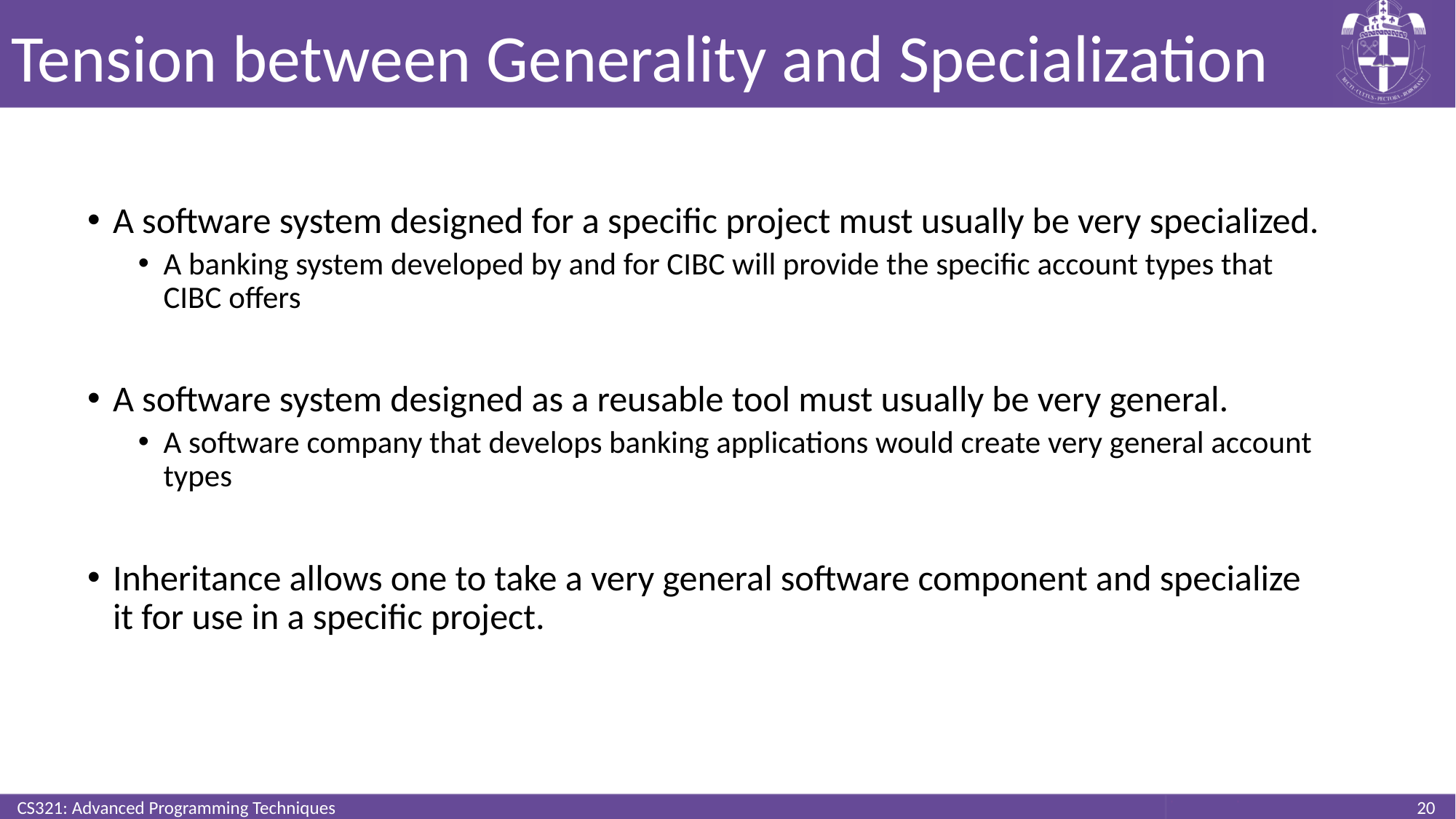

# Tension between Generality and Specialization

A software system designed for a specific project must usually be very specialized.
A banking system developed by and for CIBC will provide the specific account types that CIBC offers

A software system designed as a reusable tool must usually be very general.
A software company that develops banking applications would create very general account types

Inheritance allows one to take a very general software component and specialize it for use in a specific project.
CS321: Advanced Programming Techniques
20